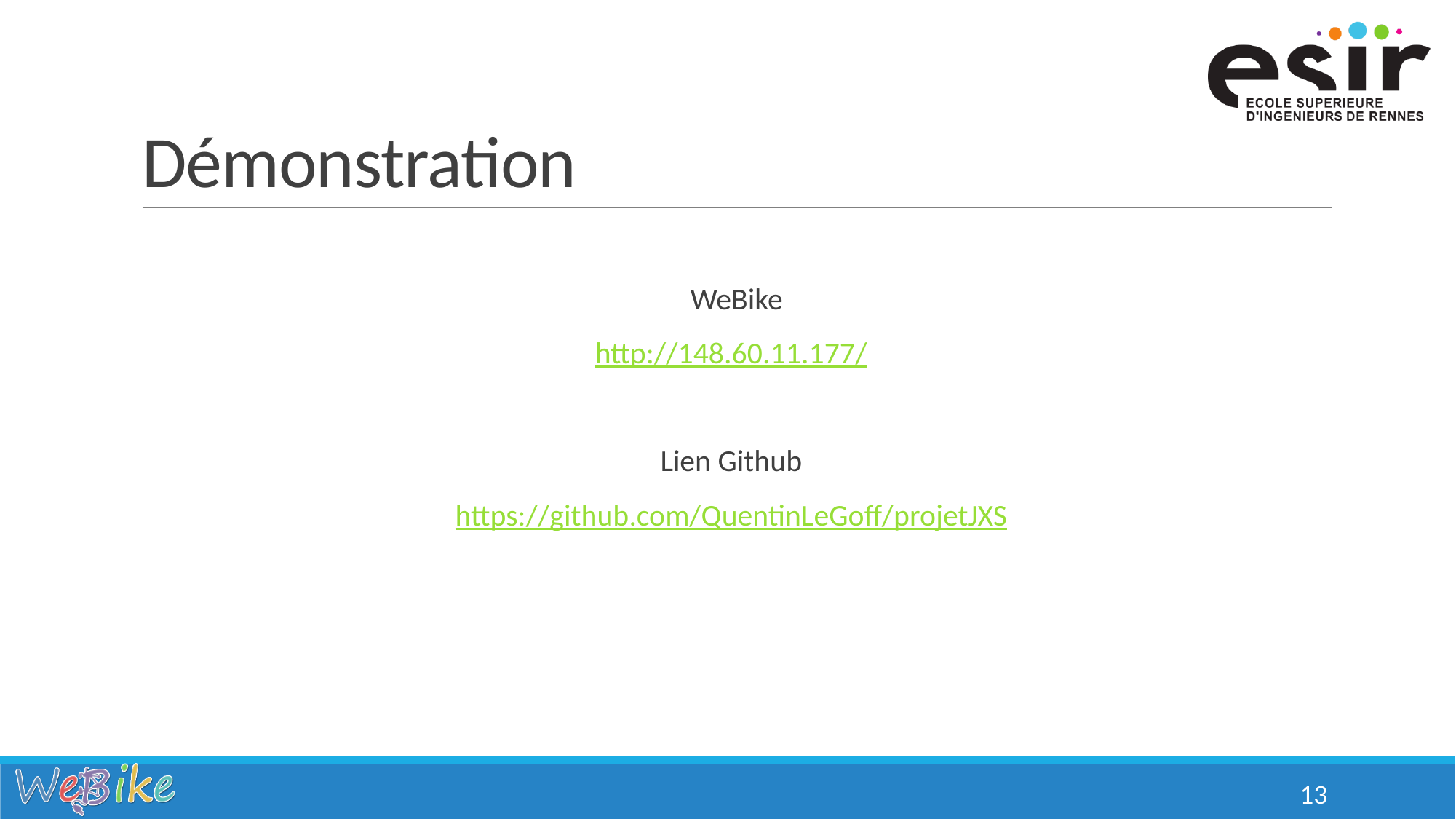

# Démonstration

WeBike
http://148.60.11.177/

Lien Github
https://github.com/QuentinLeGoff/projetJXS

13